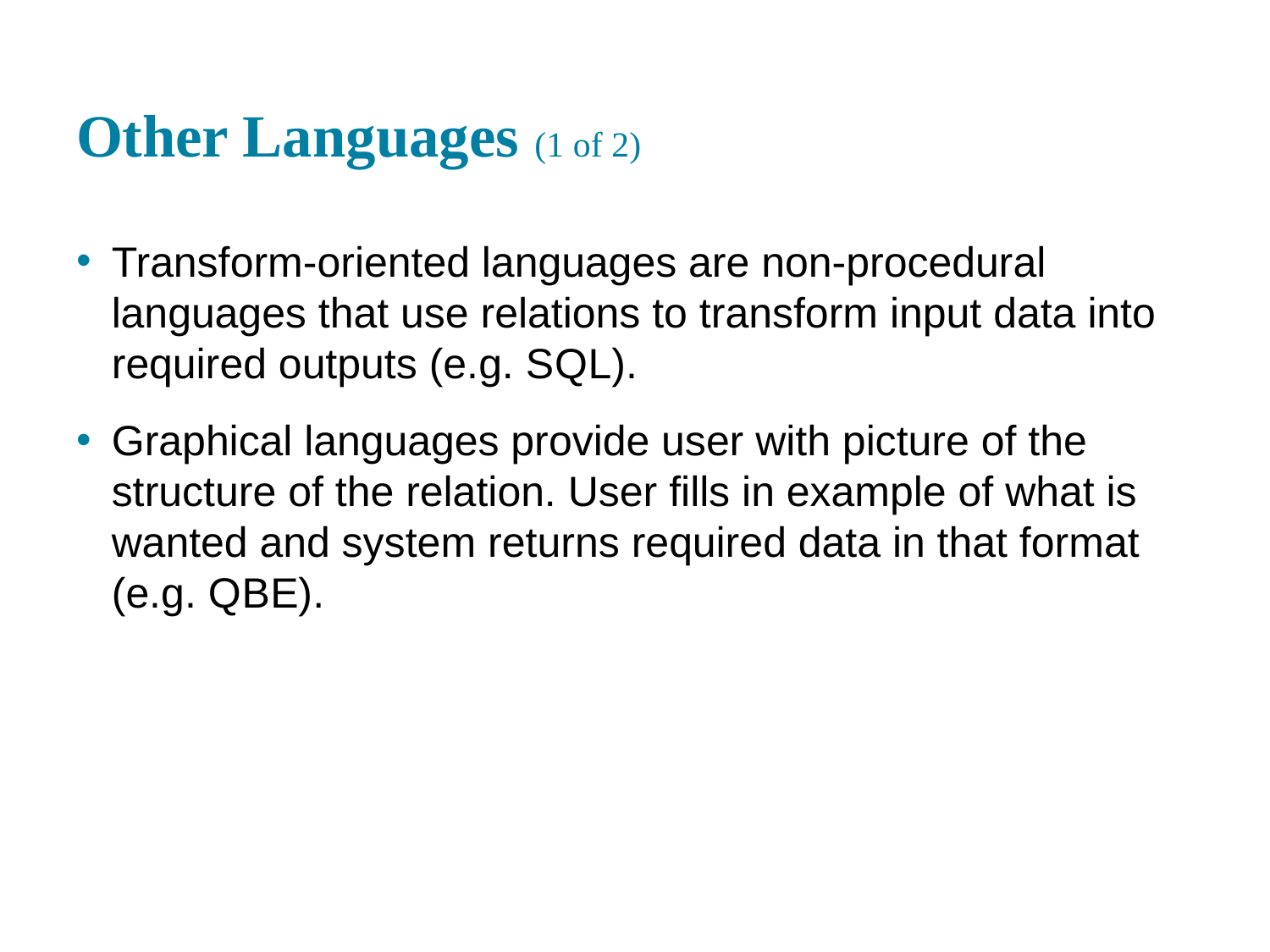

# Other Languages (1 of 2)
Transform-oriented languages are non-procedural languages that use relations to transform input data into required outputs (e.g. S Q L).
Graphical languages provide user with picture of the structure of the relation. User fills in example of what is wanted and system returns required data in that format (e.g. Q B E).